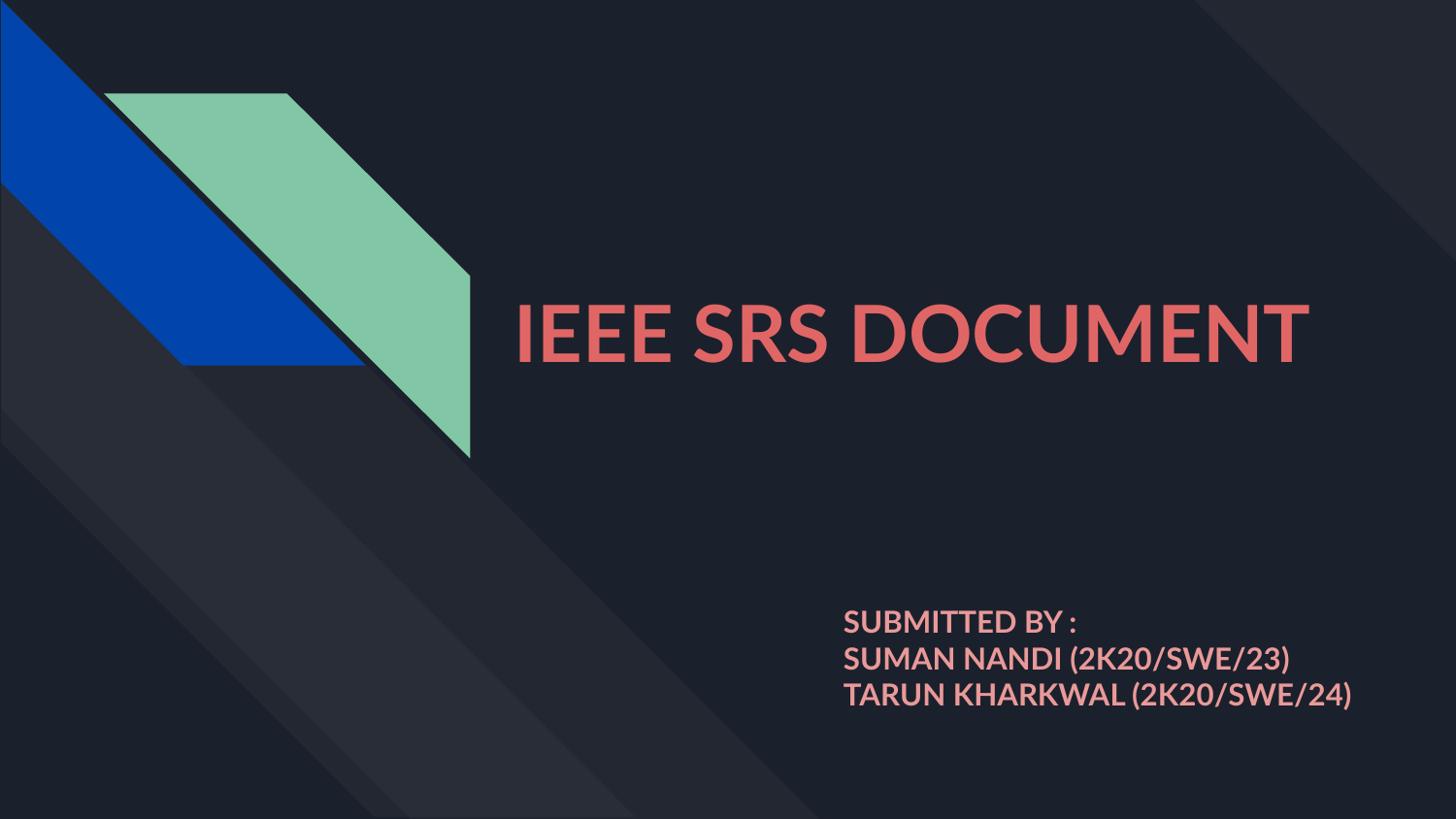

# IEEE SRS DOCUMENT
SUBMITTED BY :
SUMAN NANDI (2K20/SWE/23)
TARUN KHARKWAL (2K20/SWE/24)